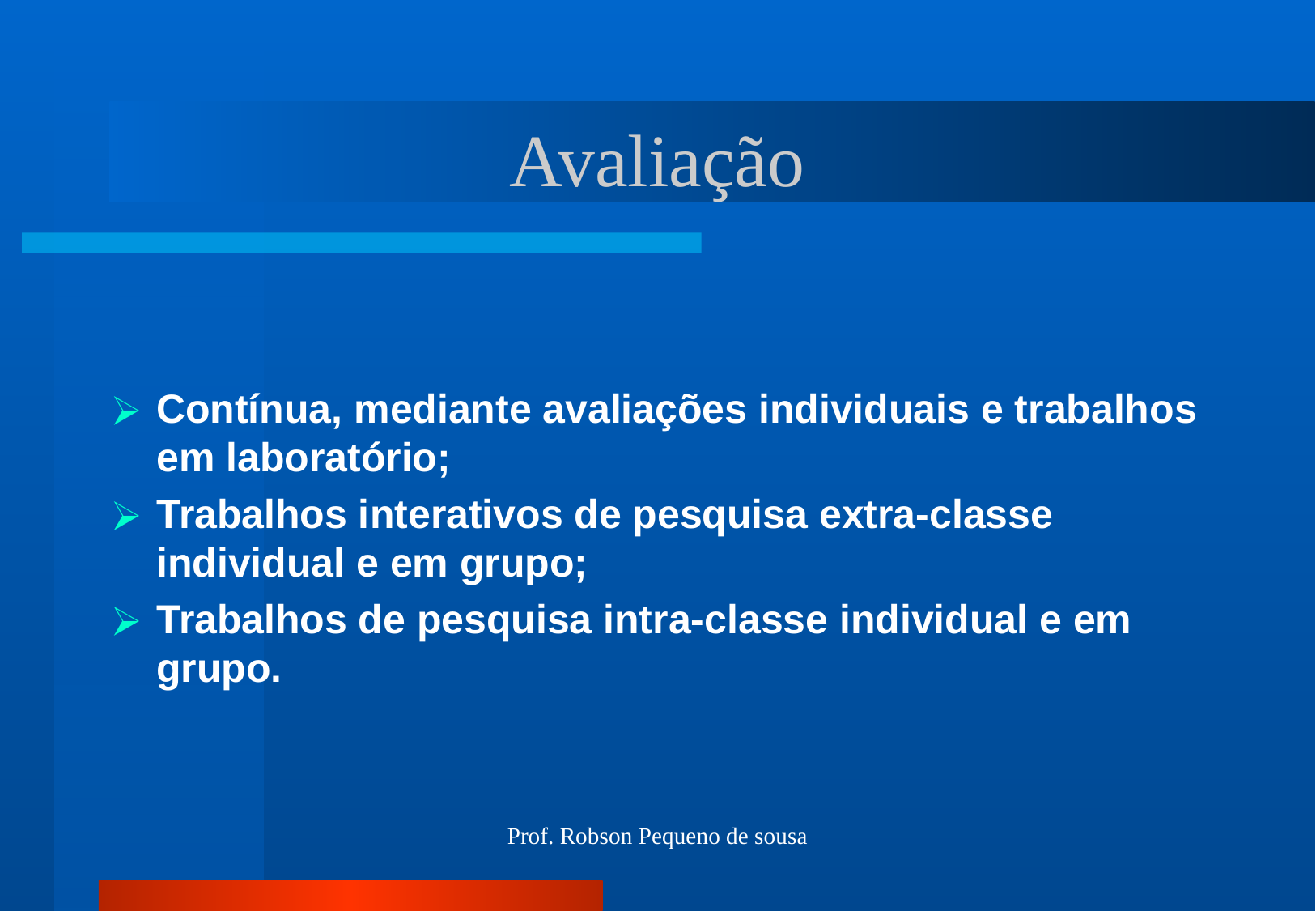

# Avaliação

Contínua, mediante avaliações individuais e trabalhos em laboratório;
Trabalhos interativos de pesquisa extra-classe individual e em grupo;
Trabalhos de pesquisa intra-classe individual e em grupo.
Prof. Robson Pequeno de sousa